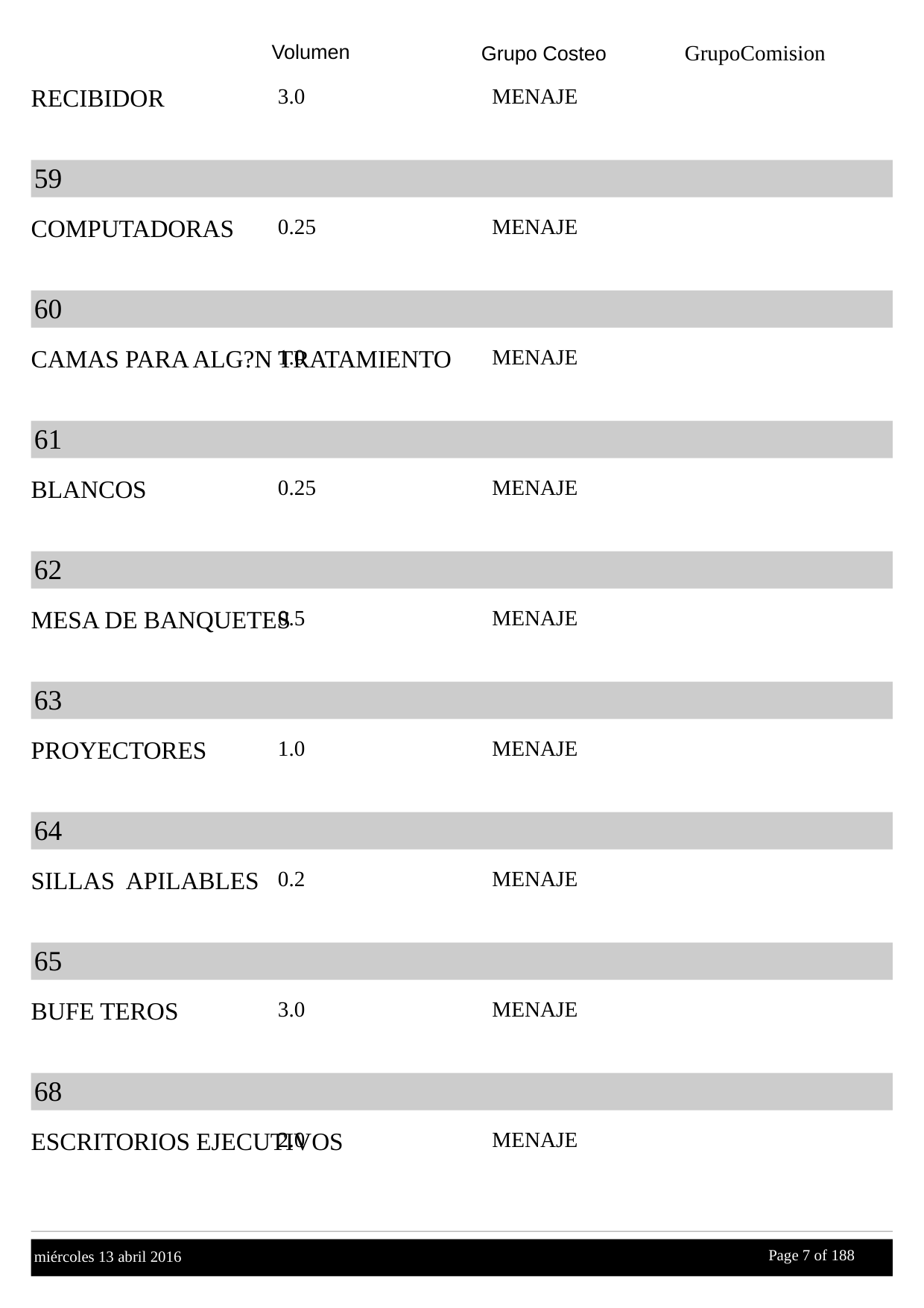

Volumen
GrupoComision
Grupo Costeo
RECIBIDOR
3.0
MENAJE

59
COMPUTADORAS
0.25
MENAJE

60
CAMAS PARA ALG?N TRATAMIENTO
1.0
MENAJE

61
BLANCOS
0.25
MENAJE

62
MESA DE BANQUETES
0.5
MENAJE

63
PROYECTORES
1.0
MENAJE

64
SILLAS  APILABLES
0.2
MENAJE

65
BUFE TEROS
3.0
MENAJE

68
ESCRITORIOS EJECUTIVOS
2.0
MENAJE

Page 7 of
 188
miércoles 13 abril 2016